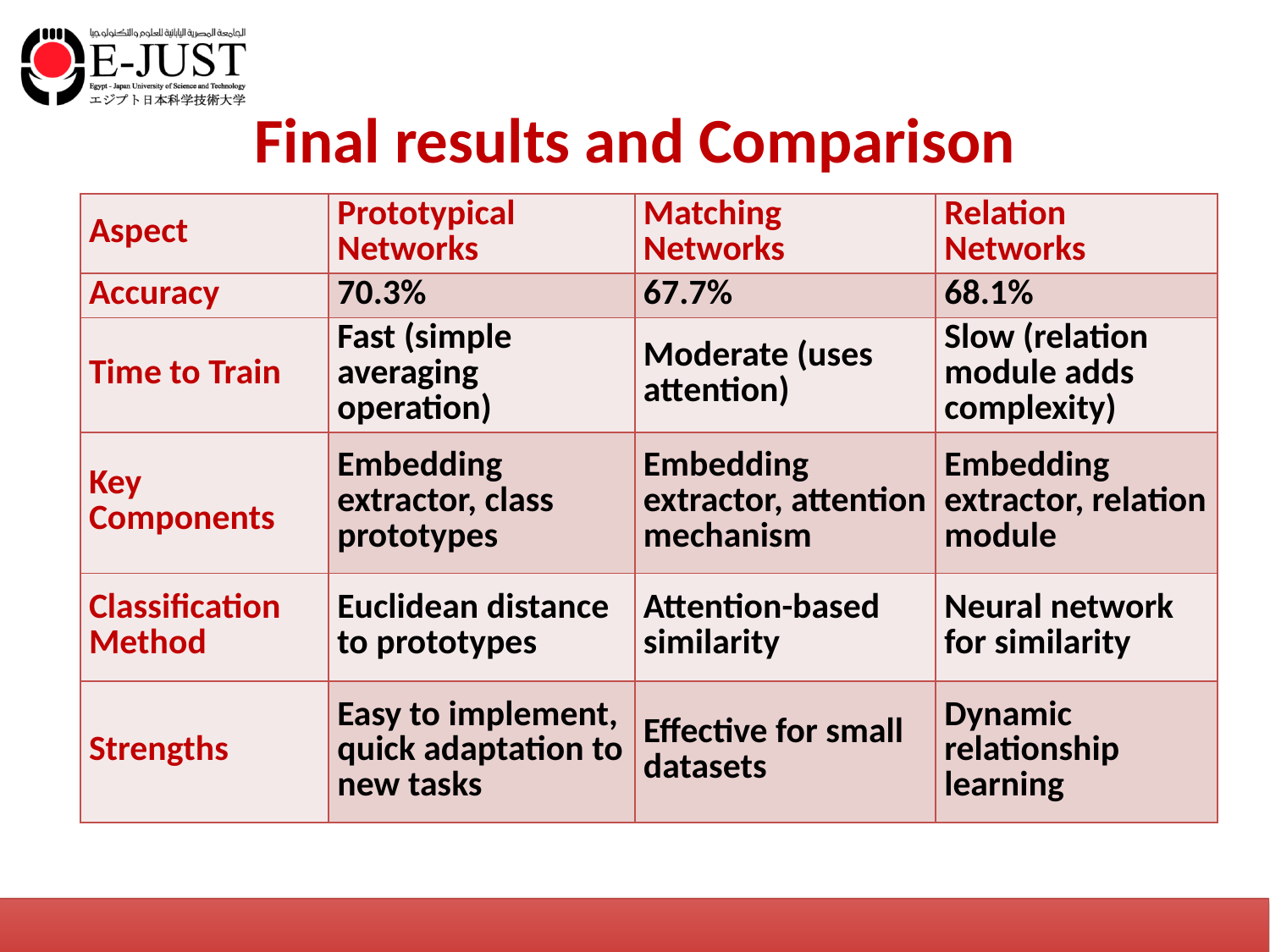

# Final results and Comparison
| Aspect | Prototypical Networks | Matching Networks | Relation Networks |
| --- | --- | --- | --- |
| Accuracy | 70.3% | 67.7% | 68.1% |
| Time to Train | Fast (simple averaging operation) | Moderate (uses attention) | Slow (relation module adds complexity) |
| Key Components | Embedding extractor, class prototypes | Embedding extractor, attention mechanism | Embedding extractor, relation module |
| Classification Method | Euclidean distance to prototypes | Attention-based similarity | Neural network for similarity |
| Strengths | Easy to implement, quick adaptation to new tasks | Effective for small datasets | Dynamic relationship learning |